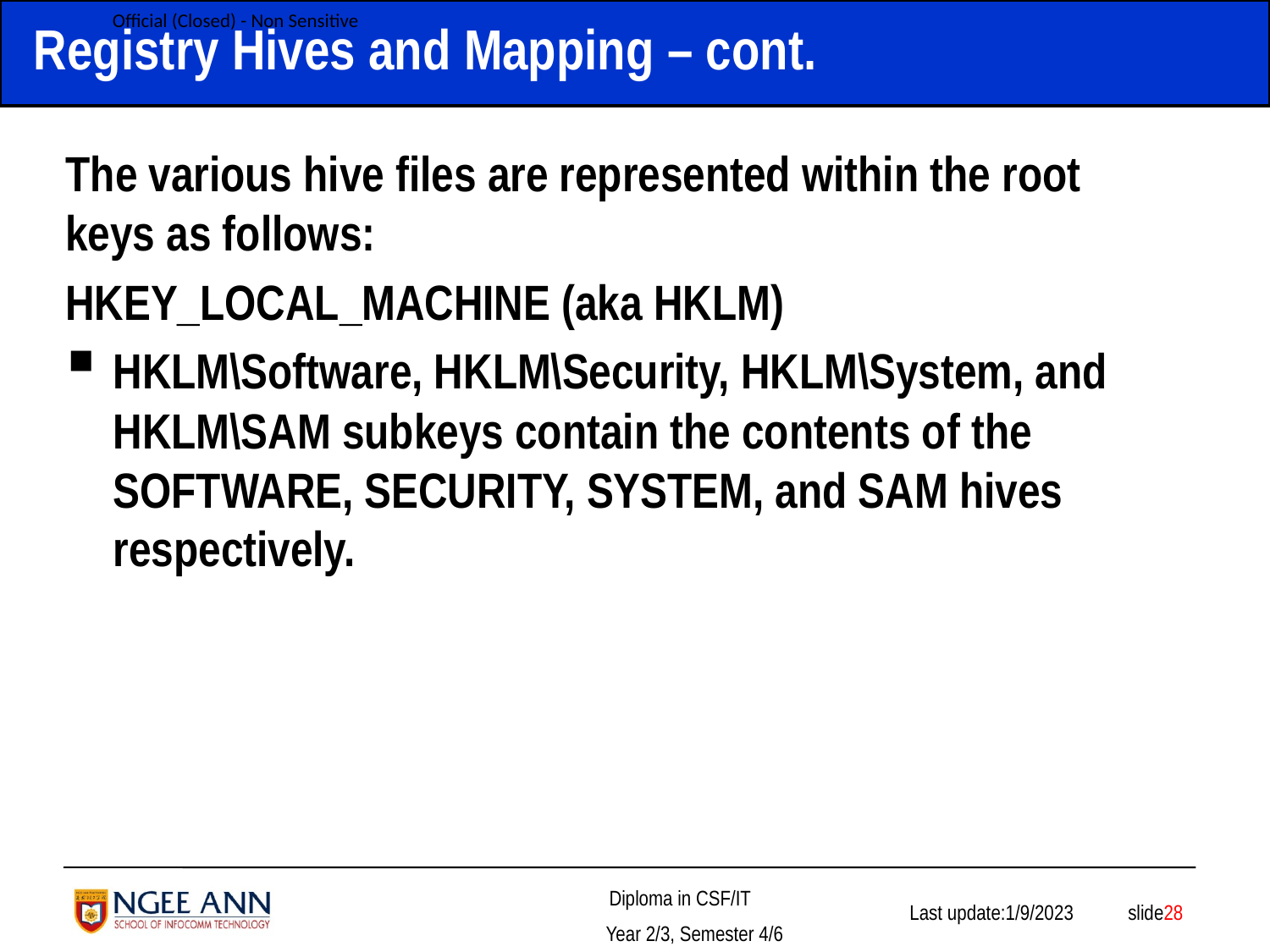

# Registry Hives and Mapping – cont.
The various hive files are represented within the root keys as follows:
HKEY_LOCAL_MACHINE (aka HKLM)
HKLM\Software, HKLM\Security, HKLM\System, and HKLM\SAM subkeys contain the contents of the SOFTWARE, SECURITY, SYSTEM, and SAM hives respectively.
    slide28